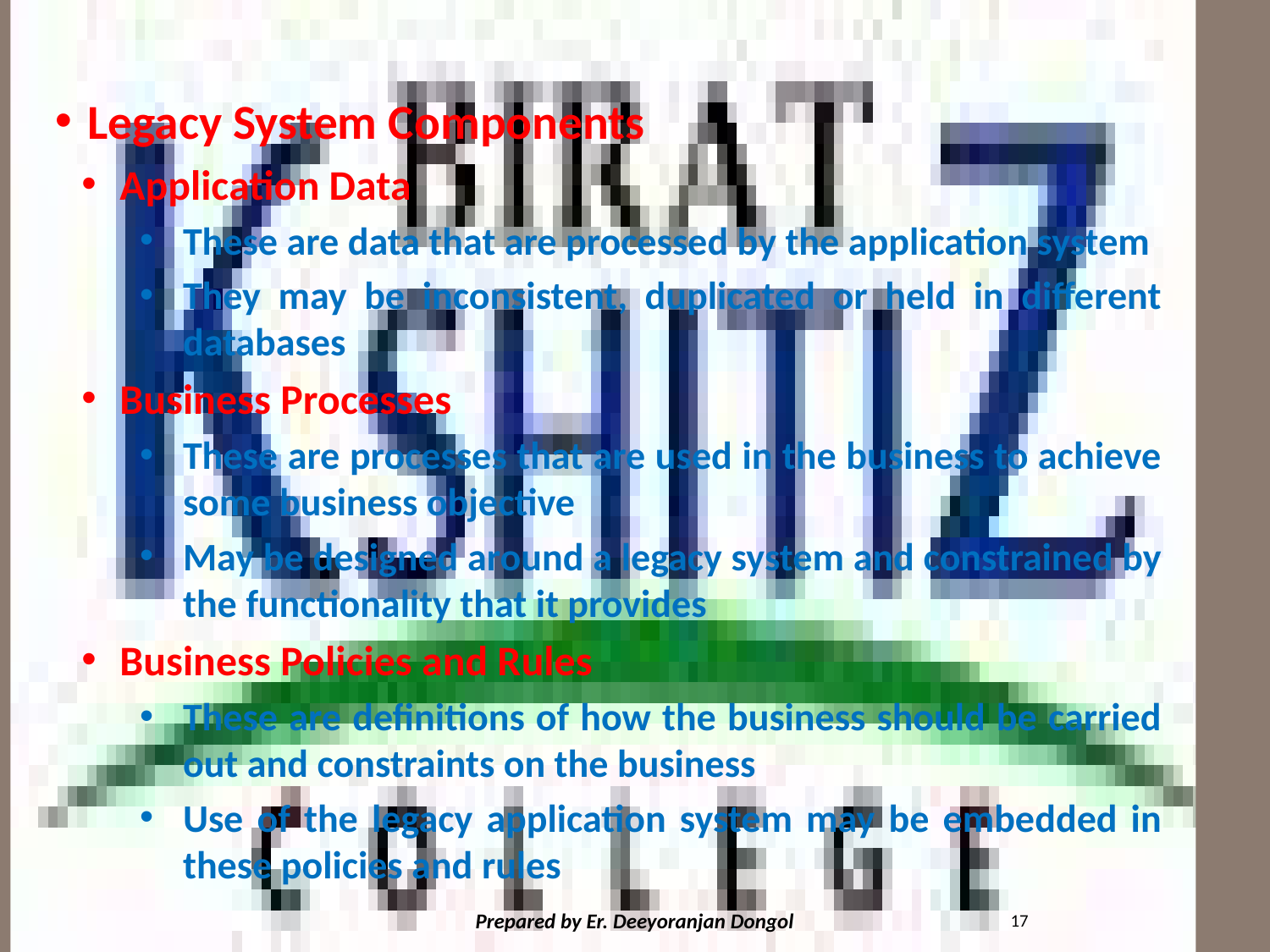

#
Legacy System Components
Application Data
These are data that are processed by the application system
They may be inconsistent, duplicated or held in different databases
Business Processes
These are processes that are used in the business to achieve some business objective
May be designed around a legacy system and constrained by the functionality that it provides
Business Policies and Rules
These are definitions of how the business should be carried out and constraints on the business
Use of the legacy application system may be embedded in these policies and rules
17
Prepared by Er. Deeyoranjan Dongol